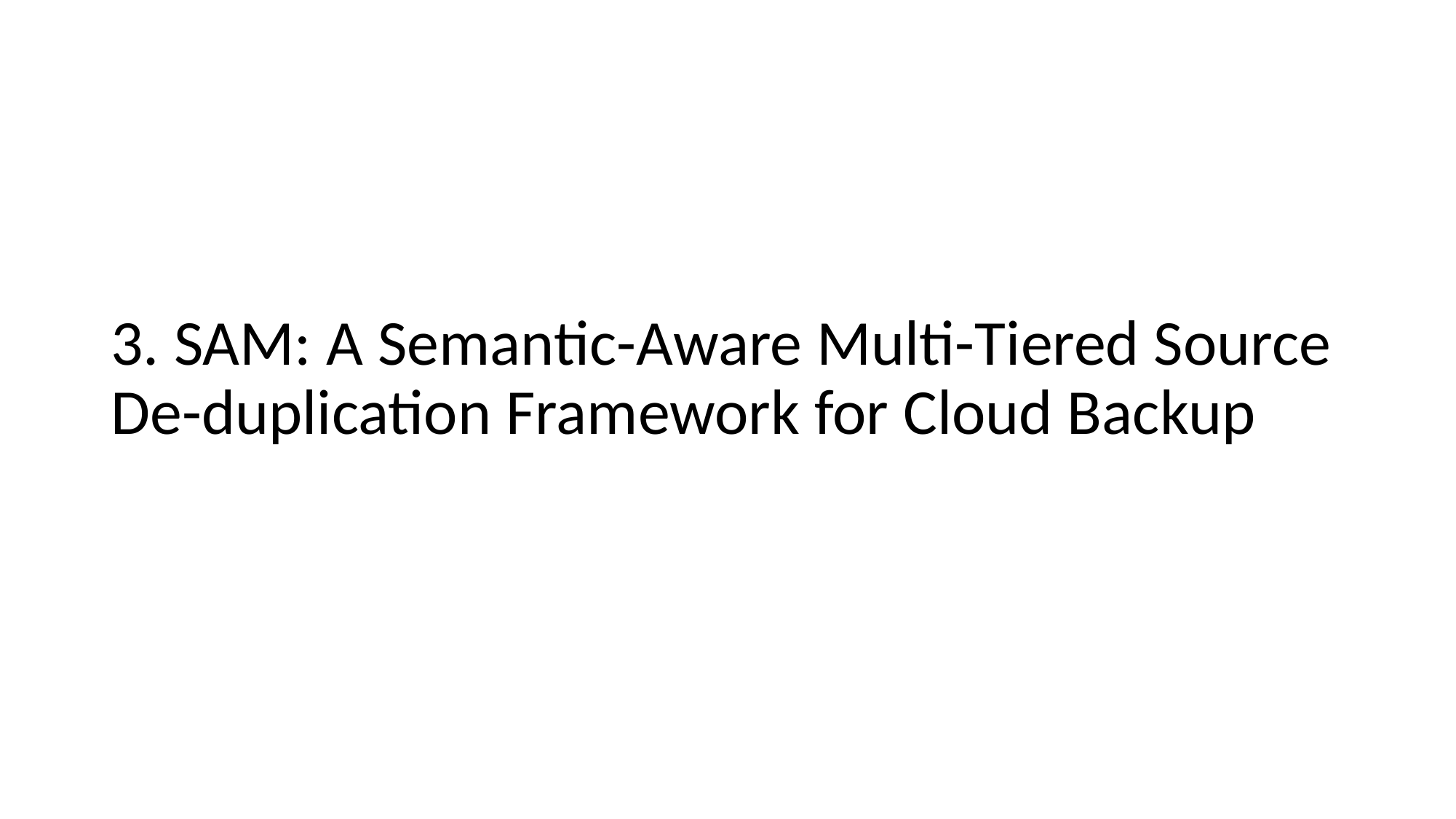

# 3. SAM: A Semantic-Aware Multi-Tiered Source De-duplication Framework for Cloud Backup